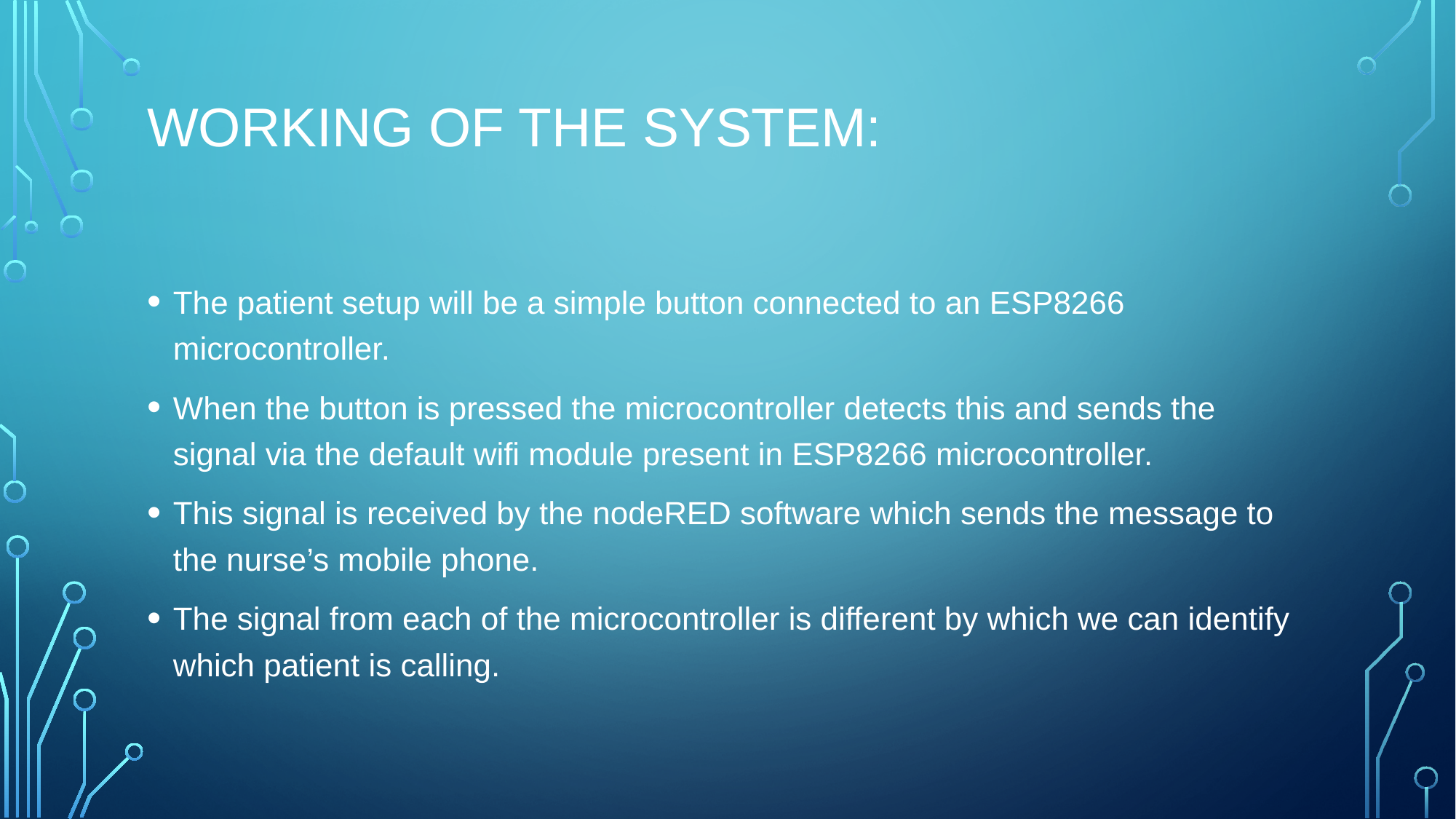

# Working of the system:
The patient setup will be a simple button connected to an ESP8266 microcontroller.
When the button is pressed the microcontroller detects this and sends the signal via the default wifi module present in ESP8266 microcontroller.
This signal is received by the nodeRED software which sends the message to the nurse’s mobile phone.
The signal from each of the microcontroller is different by which we can identify which patient is calling.